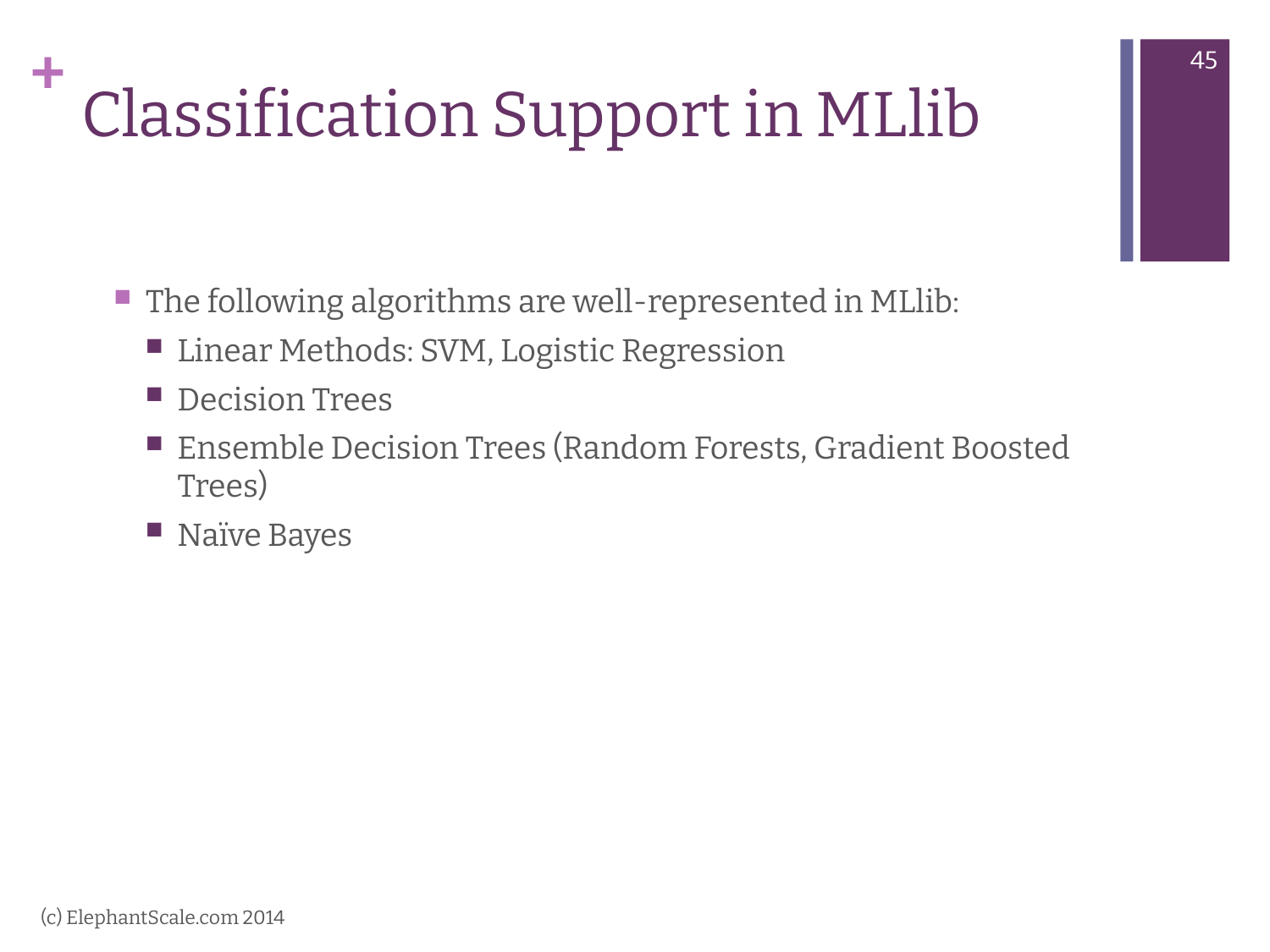

45
# Classification Support in MLlib
The following algorithms are well-represented in MLlib:
Linear Methods: SVM, Logistic Regression
Decision Trees
Ensemble Decision Trees (Random Forests, Gradient Boosted Trees)
Naïve Bayes
(c) ElephantScale.com 2014